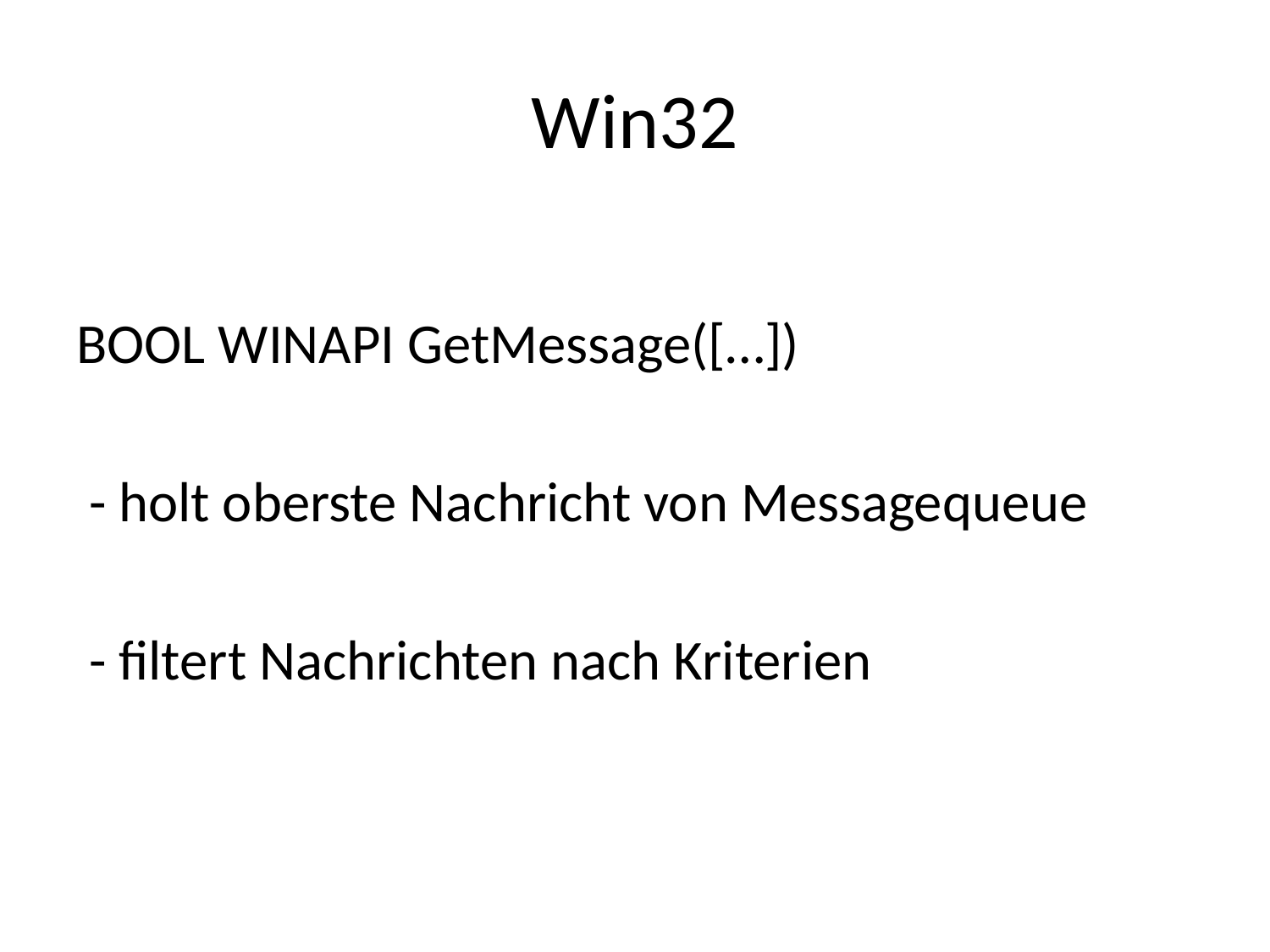

# Win32

BOOL WINAPI GetMessage([…])

 - holt oberste Nachricht von Messagequeue

 - filtert Nachrichten nach Kriterien